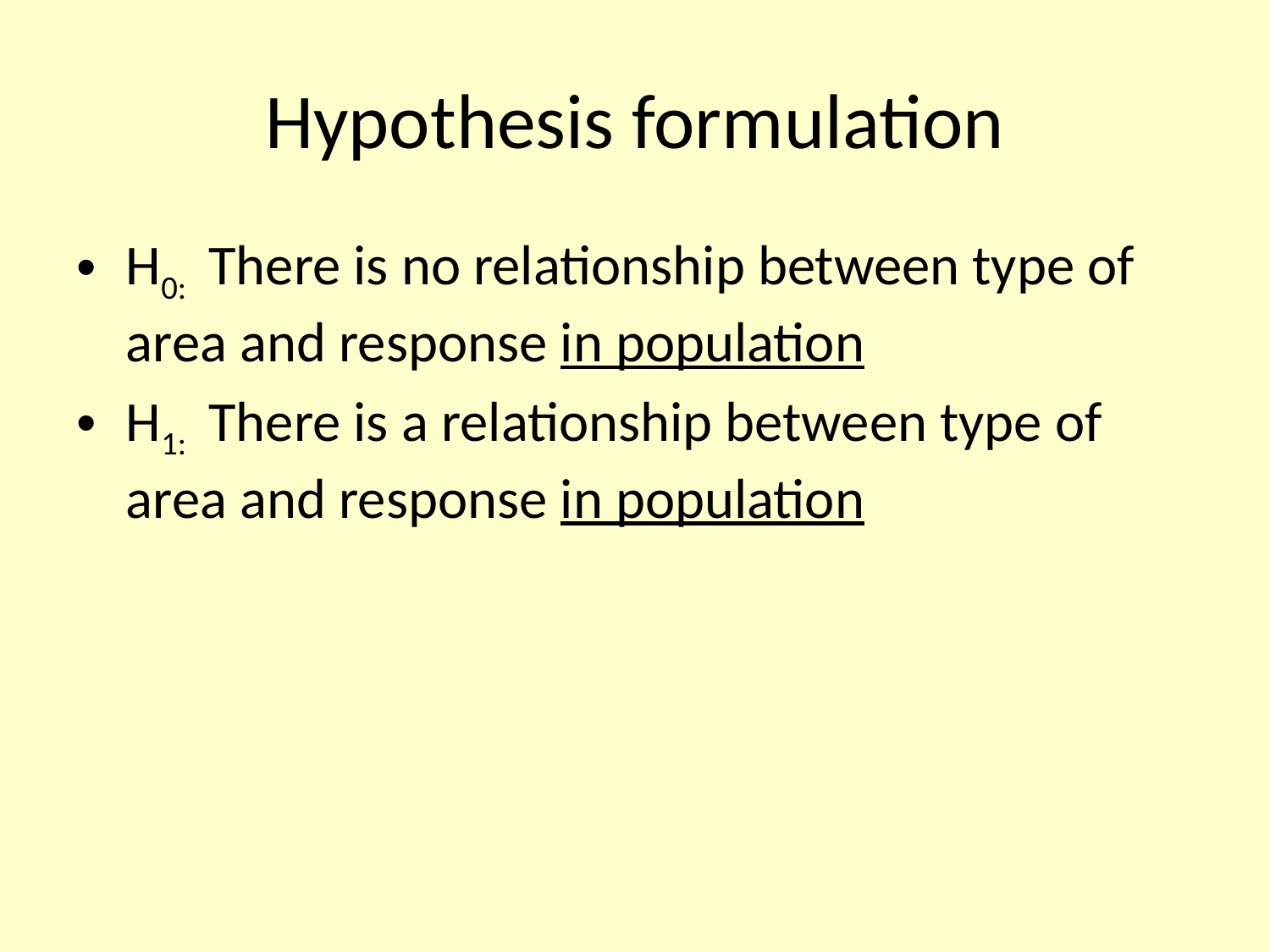

# Hypothesis formulation
H0:   There is no relationship between type of area and response in population
H1:   There is a relationship between type of area and response in population